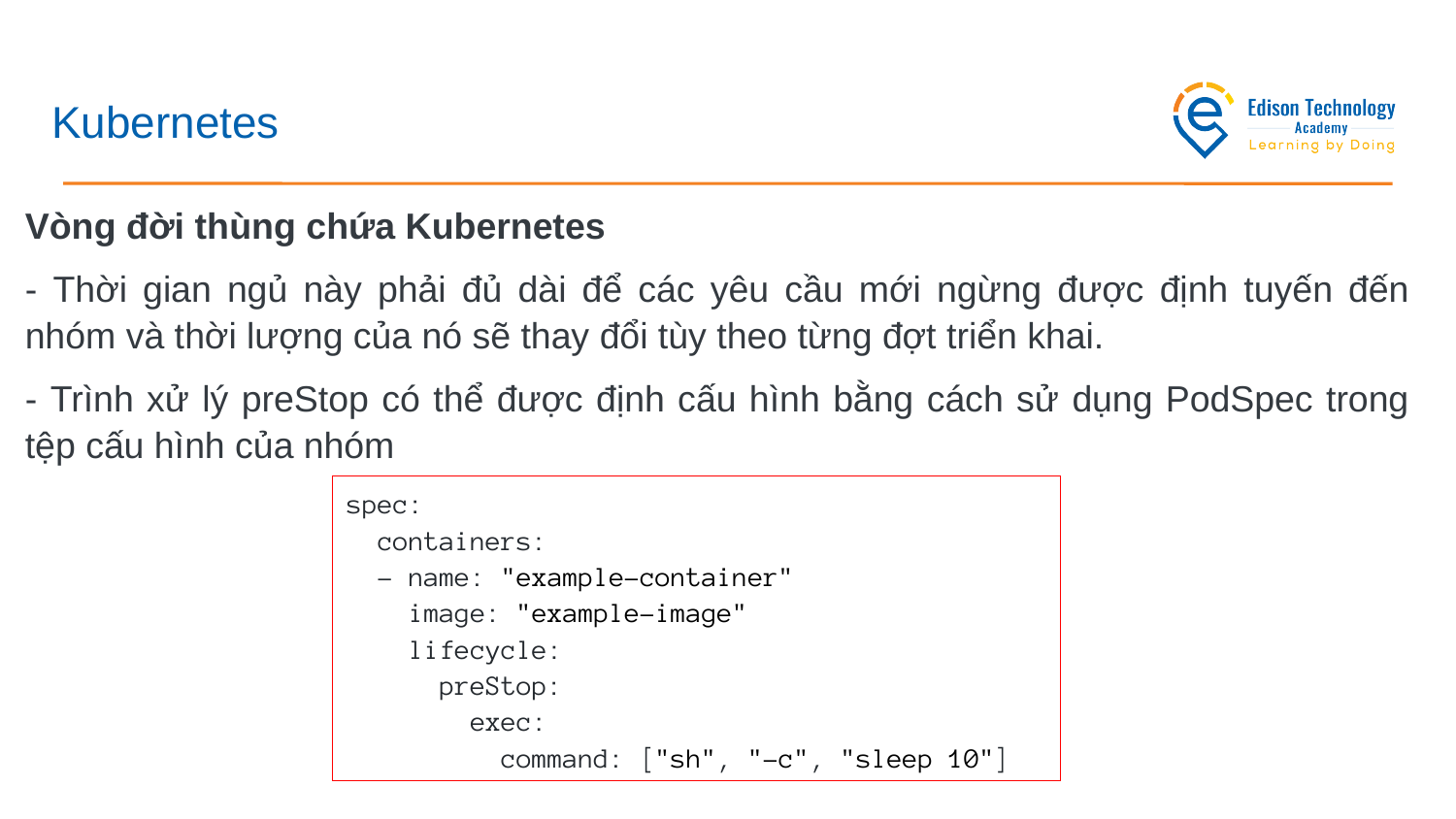

# Kubernetes
Vòng đời thùng chứa Kubernetes
- Thời gian ngủ này phải đủ dài để các yêu cầu mới ngừng được định tuyến đến nhóm và thời lượng của nó sẽ thay đổi tùy theo từng đợt triển khai.
- Trình xử lý preStop có thể được định cấu hình bằng cách sử dụng PodSpec trong tệp cấu hình của nhóm
spec:
  containers:
  - name: "example-container"
    image: "example-image"
    lifecycle:
      preStop:
        exec:
          command: ["sh", "-c", "sleep 10"]